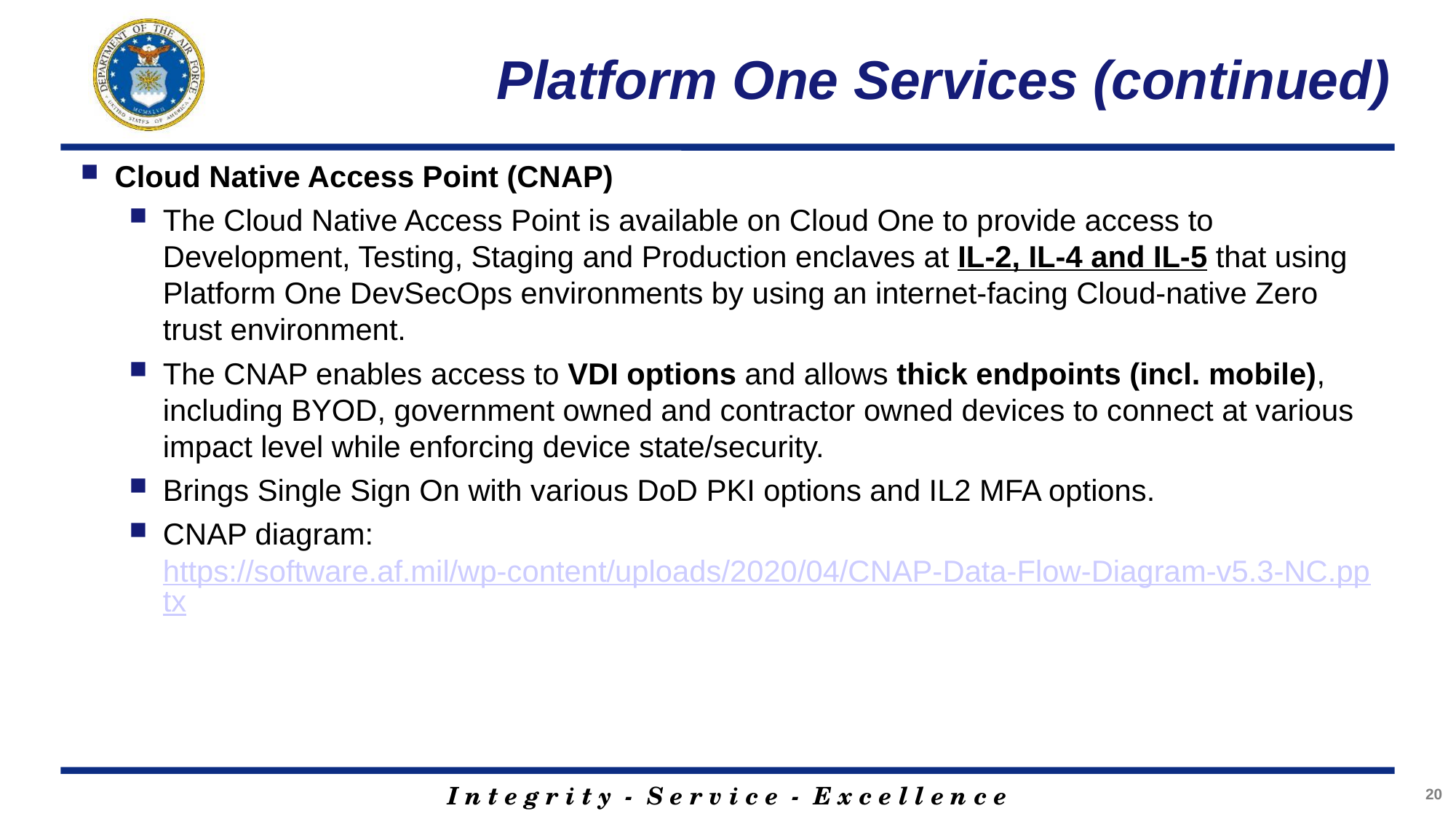

# Platform One Services (continued)
Cloud Native Access Point (CNAP)
The Cloud Native Access Point is available on Cloud One to provide access to Development, Testing, Staging and Production enclaves at IL-2, IL-4 and IL-5 that using Platform One DevSecOps environments by using an internet-facing Cloud-native Zero trust environment.
The CNAP enables access to VDI options and allows thick endpoints (incl. mobile), including BYOD, government owned and contractor owned devices to connect at various impact level while enforcing device state/security.
Brings Single Sign On with various DoD PKI options and IL2 MFA options.
CNAP diagram: https://software.af.mil/wp-content/uploads/2020/04/CNAP-Data-Flow-Diagram-v5.3-NC.pptx
20